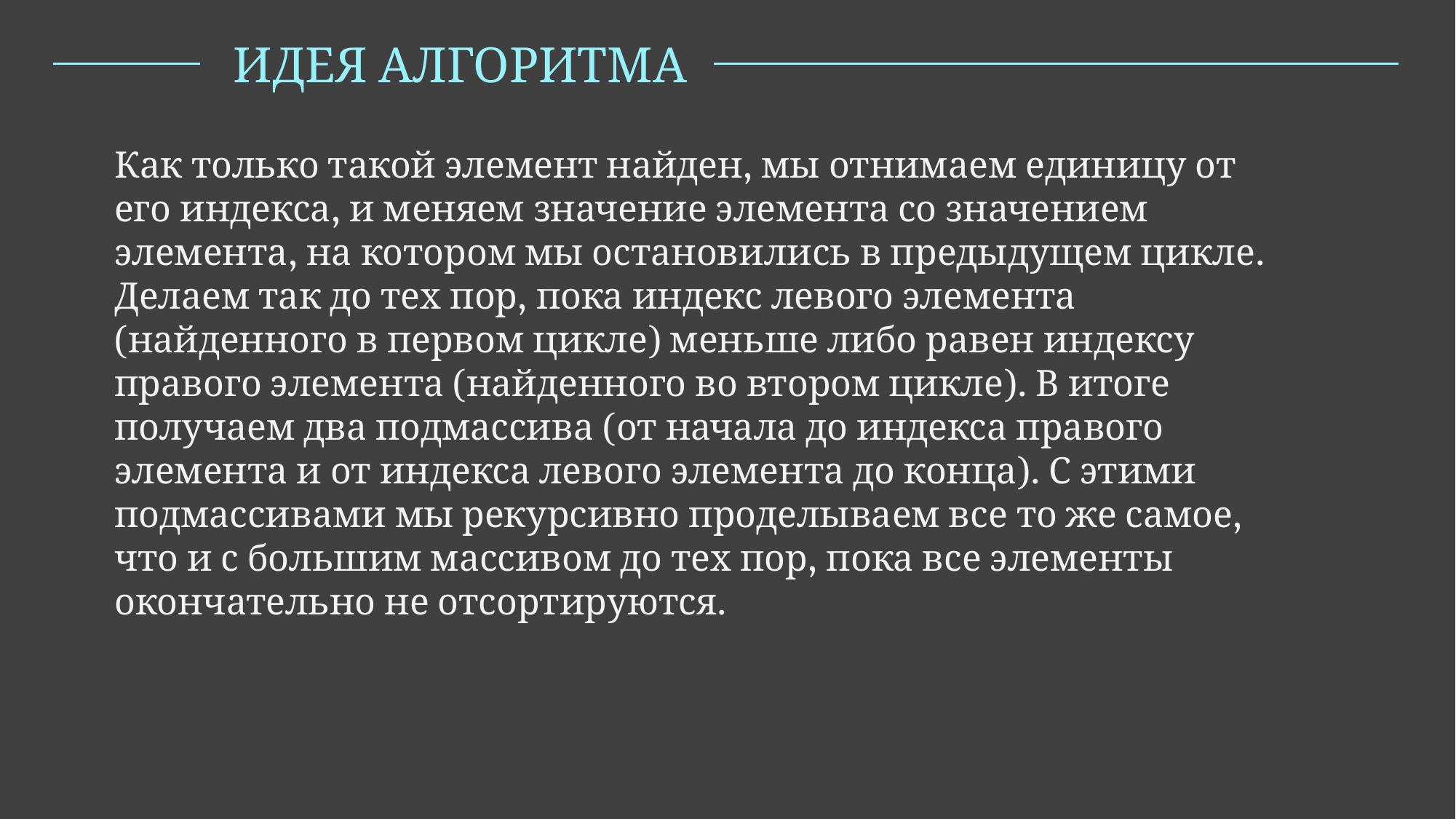

ИДЕЯ АЛГОРИТМА
Как только такой элемент найден, мы отнимаем единицу от его индекса, и меняем значение элемента со значением элемента, на котором мы остановились в предыдущем цикле. Делаем так до тех пор, пока индекс левого элемента (найденного в первом цикле) меньше либо равен индексу правого элемента (найденного во втором цикле). В итоге получаем два подмассива (от начала до индекса правого элемента и от индекса левого элемента до конца). С этими подмассивами мы рекурсивно проделываем все то же самое, что и с большим массивом до тех пор, пока все элементы окончательно не отсортируются.